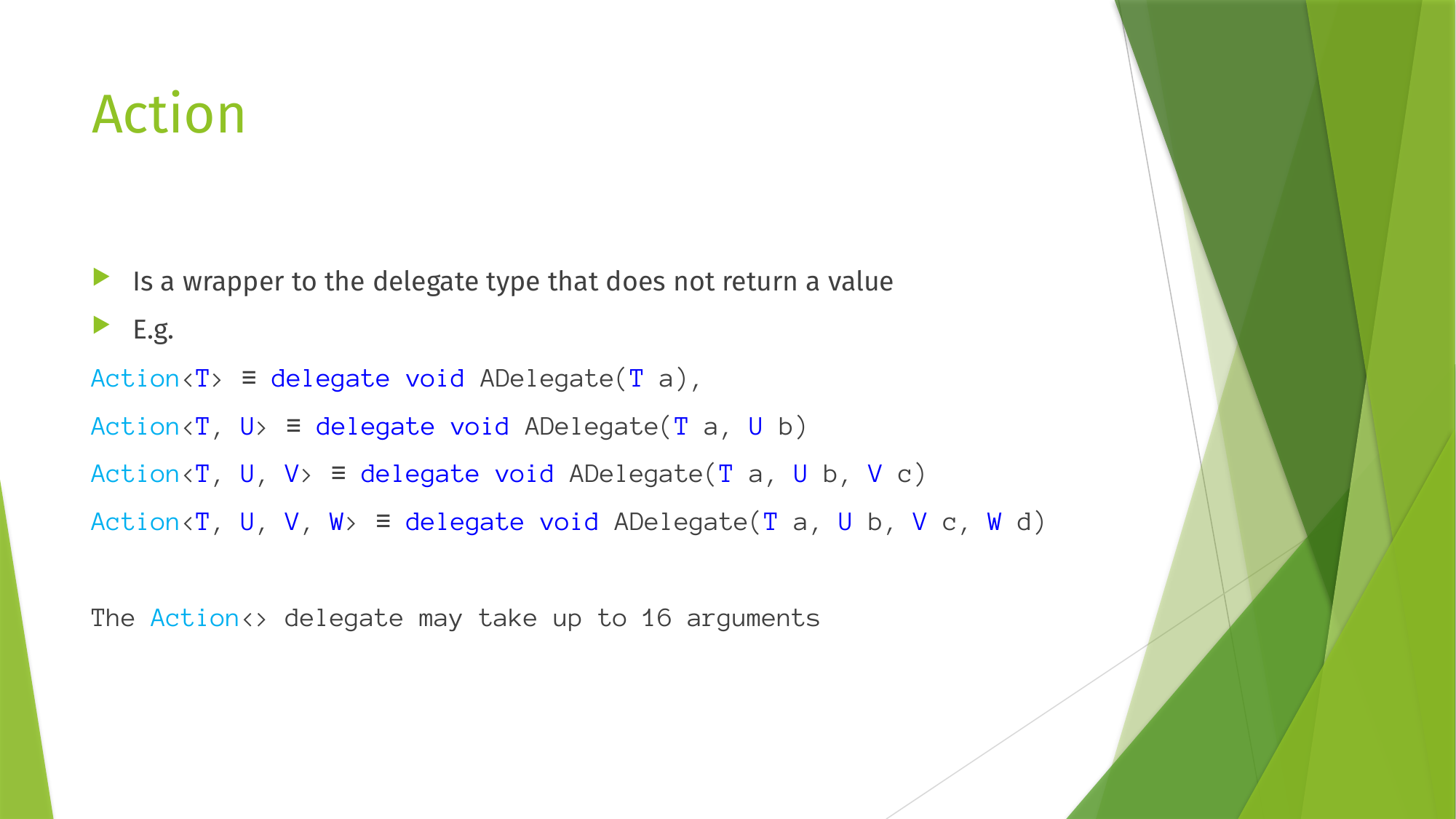

# Action
Is a wrapper to the delegate type that does not return a value
E.g.
Action<T> ≡ delegate void ADelegate(T a),
Action<T, U> ≡ delegate void ADelegate(T a, U b)
Action<T, U, V> ≡ delegate void ADelegate(T a, U b, V c)
Action<T, U, V, W> ≡ delegate void ADelegate(T a, U b, V c, W d)

The Action<> delegate may take up to 16 arguments